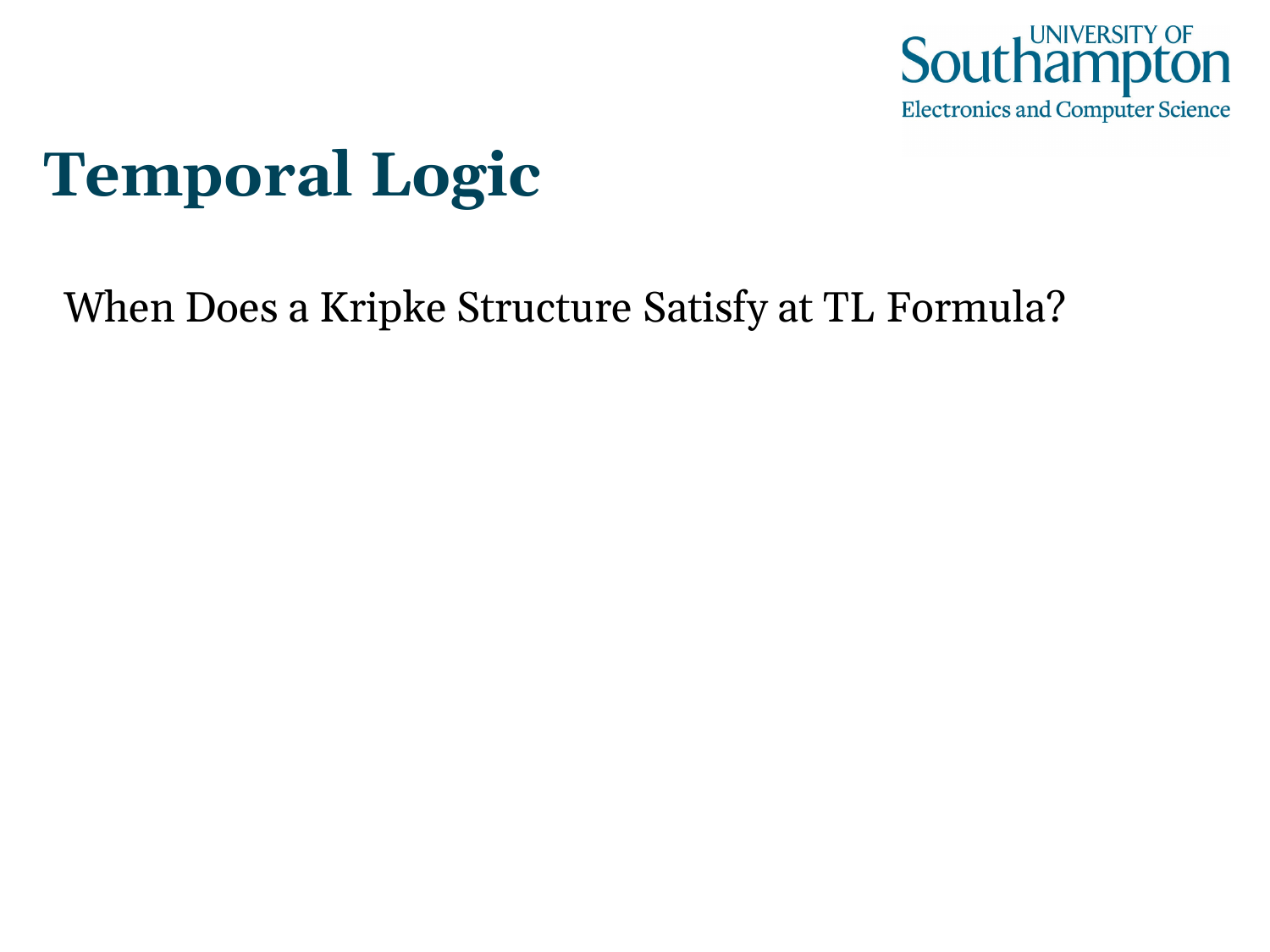

# Temporal Logic
When Does a Kripke Structure Satisfy at TL Formula?